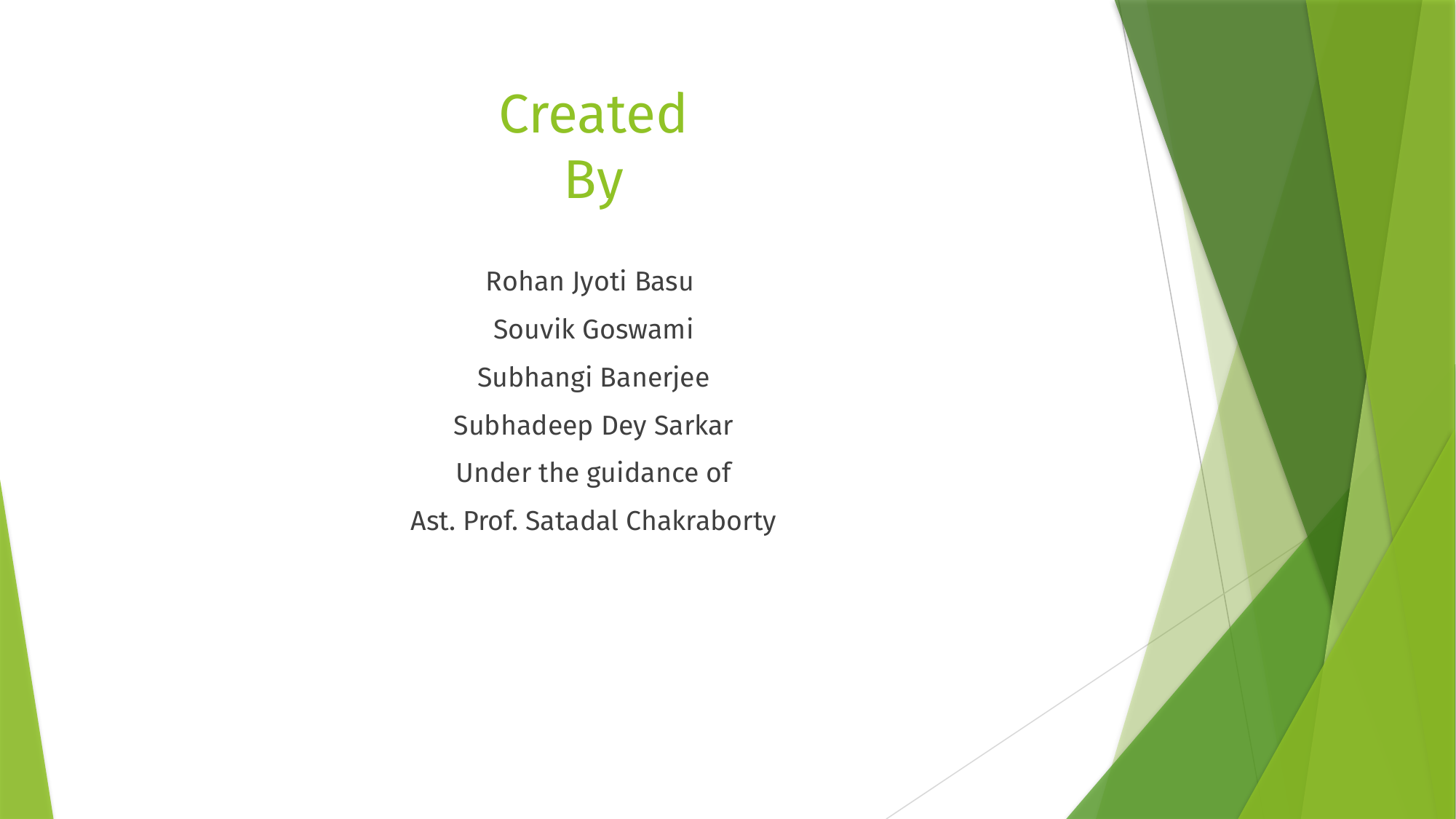

# Created By
Rohan Jyoti Basu
Souvik Goswami
Subhangi Banerjee
Subhadeep Dey Sarkar
Under the guidance of
Ast. Prof. Satadal Chakraborty